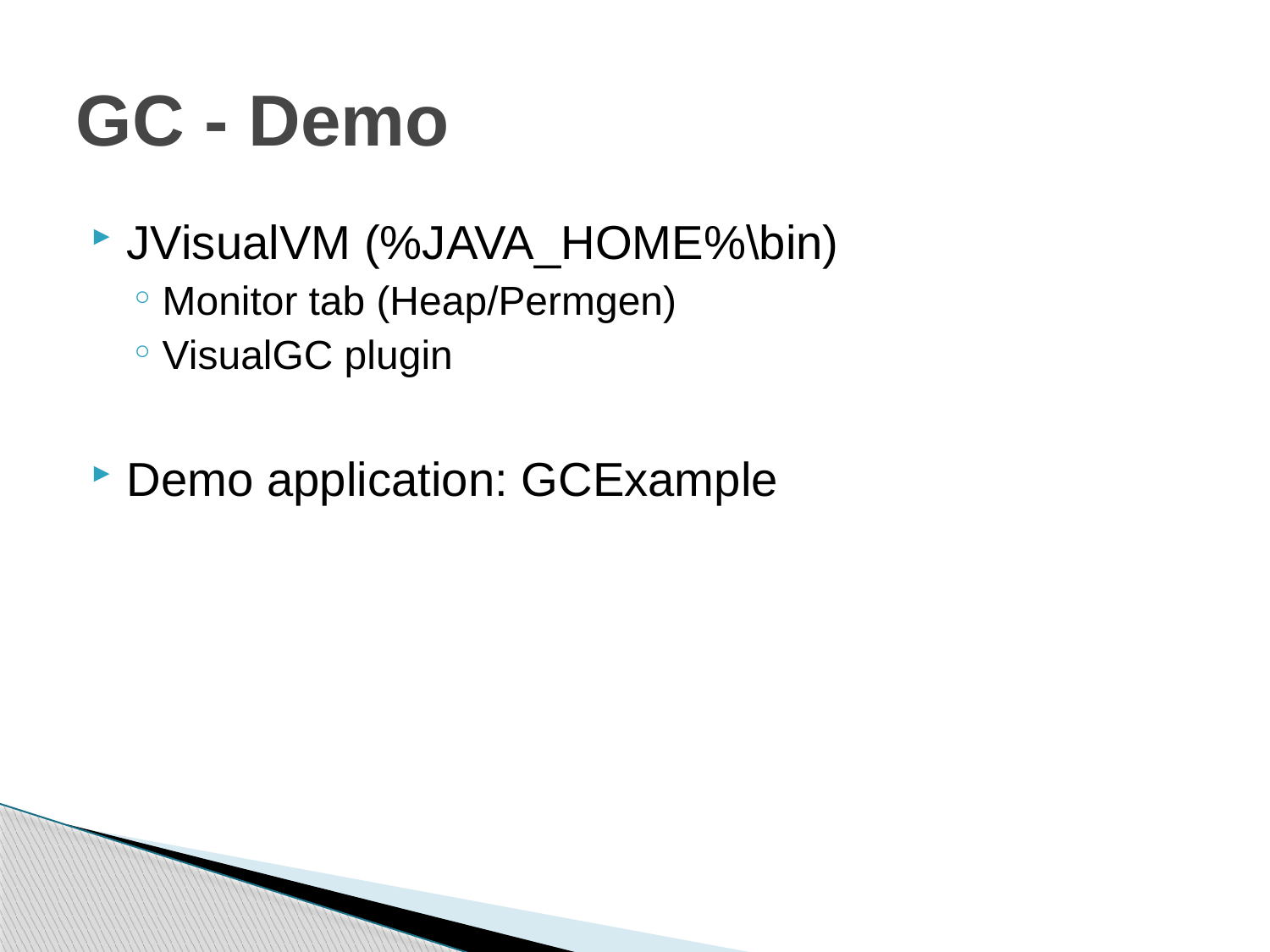

# GC - Demo
JVisualVM (%JAVA_HOME%\bin)
Monitor tab (Heap/Permgen)
VisualGC plugin

Demo application: GCExample